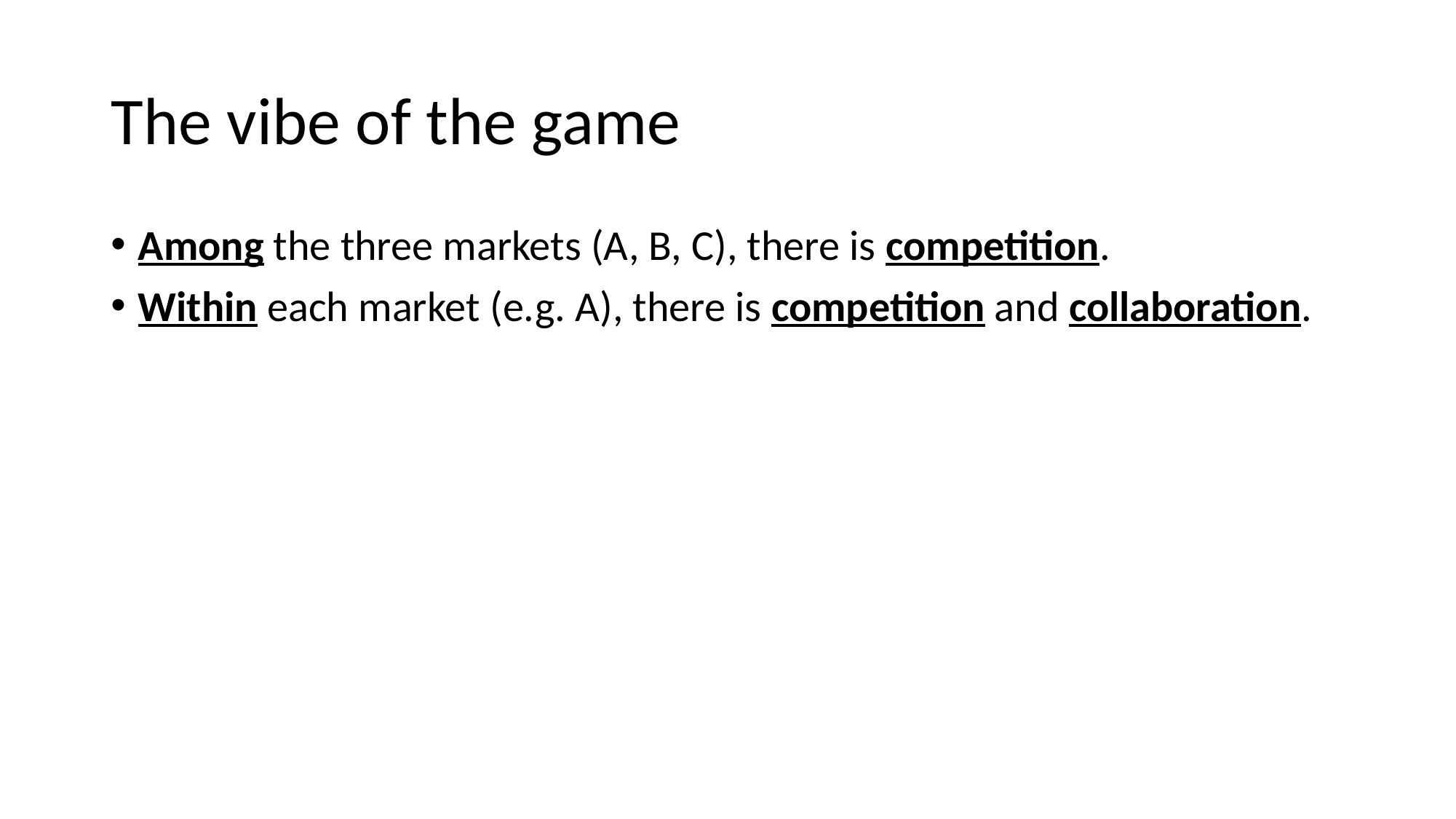

# The vibe of the game
Among the three markets (A, B, C), there is competition.
Within each market (e.g. A), there is competition and collaboration.